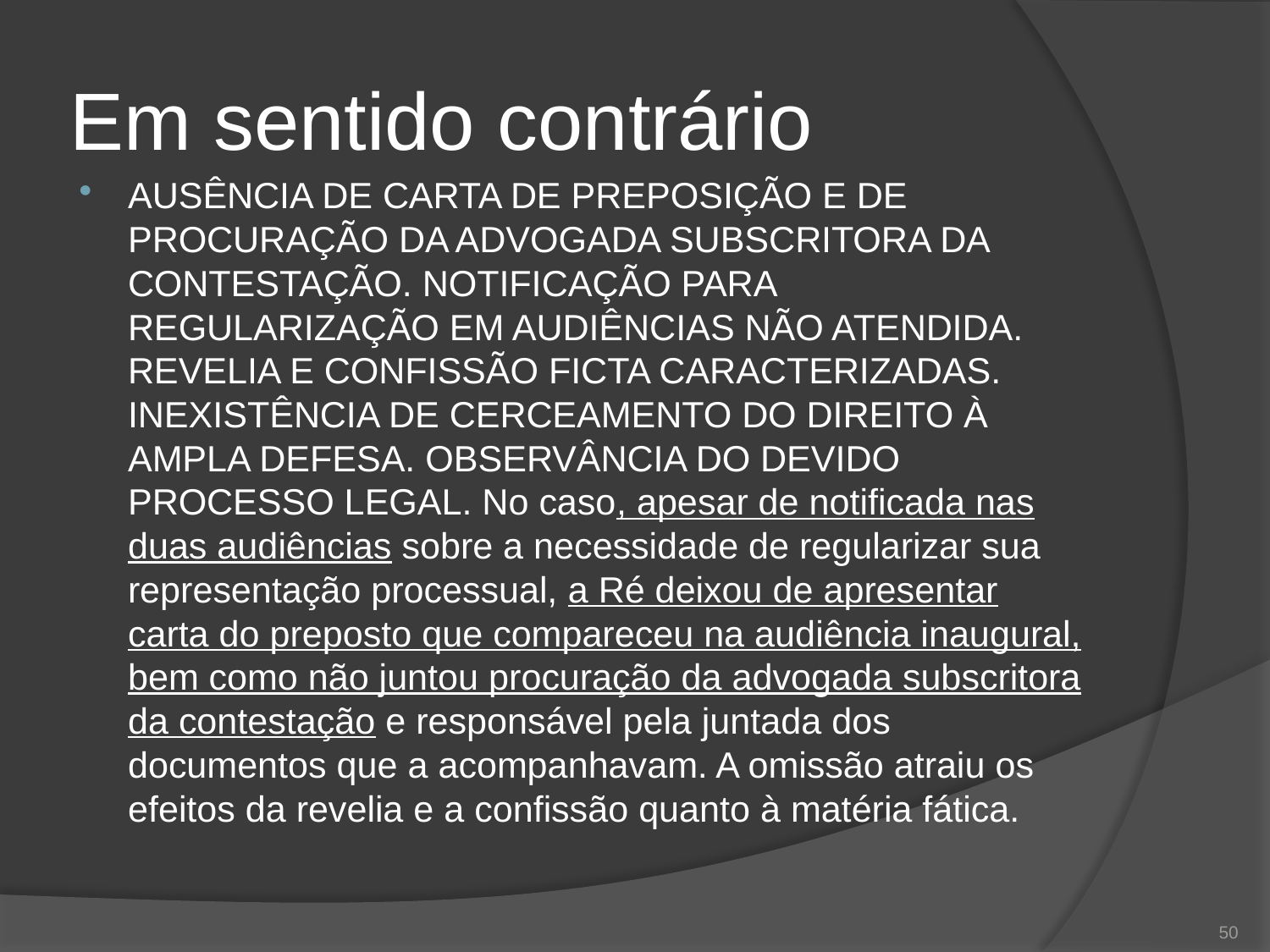

# Em sentido contrário
AUSÊNCIA DE CARTA DE PREPOSIÇÃO E DE PROCURAÇÃO DA ADVOGADA SUBSCRITORA DA CONTESTAÇÃO. NOTIFICAÇÃO PARA REGULARIZAÇÃO EM AUDIÊNCIAS NÃO ATENDIDA. REVELIA E CONFISSÃO FICTA CARACTERIZADAS. INEXISTÊNCIA DE CERCEAMENTO DO DIREITO À AMPLA DEFESA. OBSERVÂNCIA DO DEVIDO PROCESSO LEGAL. No caso, apesar de notificada nas duas audiências sobre a necessidade de regularizar sua representação processual, a Ré deixou de apresentar carta do preposto que compareceu na audiência inaugural, bem como não juntou procuração da advogada subscritora da contestação e responsável pela juntada dos documentos que a acompanhavam. A omissão atraiu os efeitos da revelia e a confissão quanto à matéria fática.
50